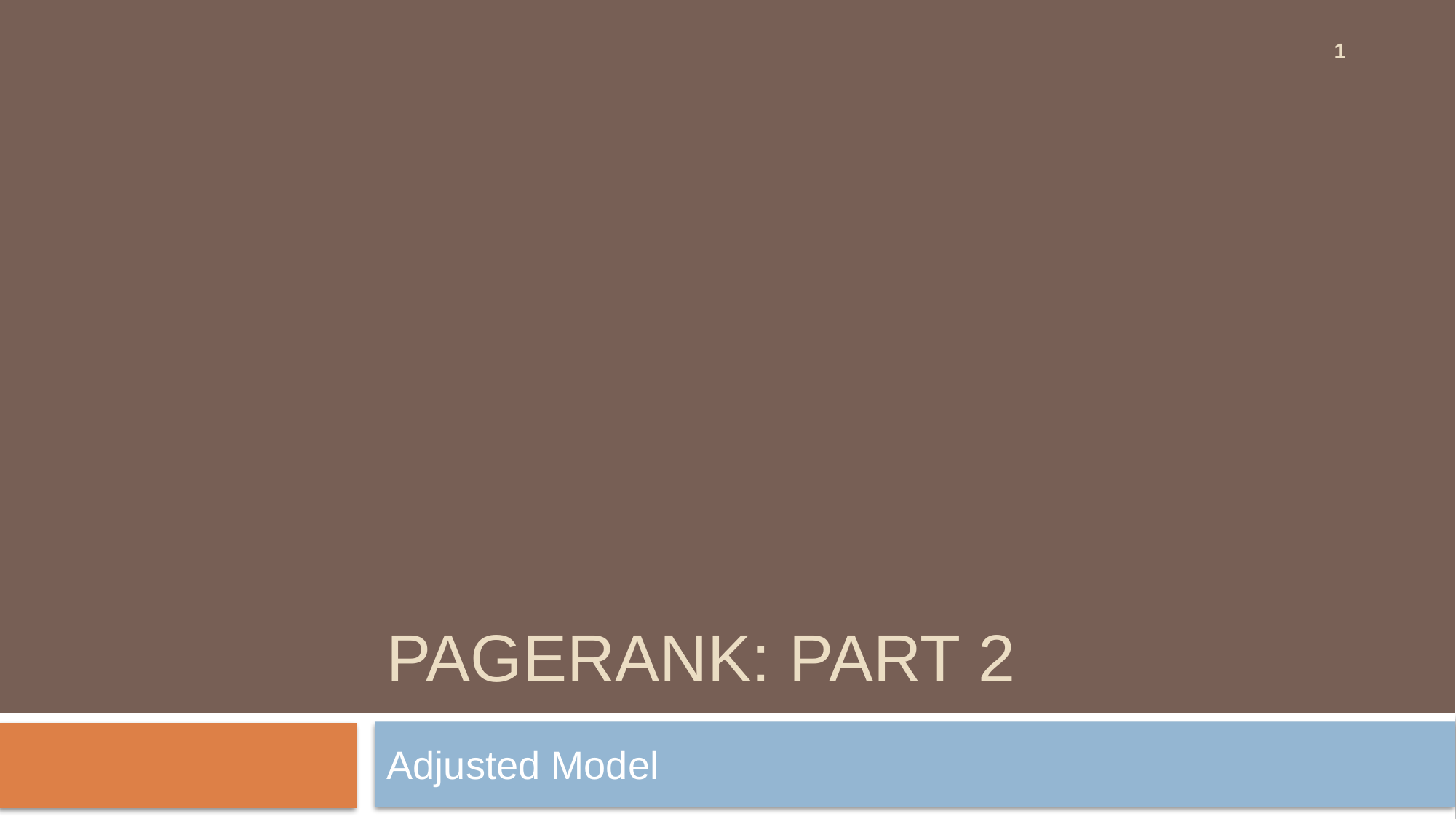

1
# PageRank: Part 2
Adjusted Model